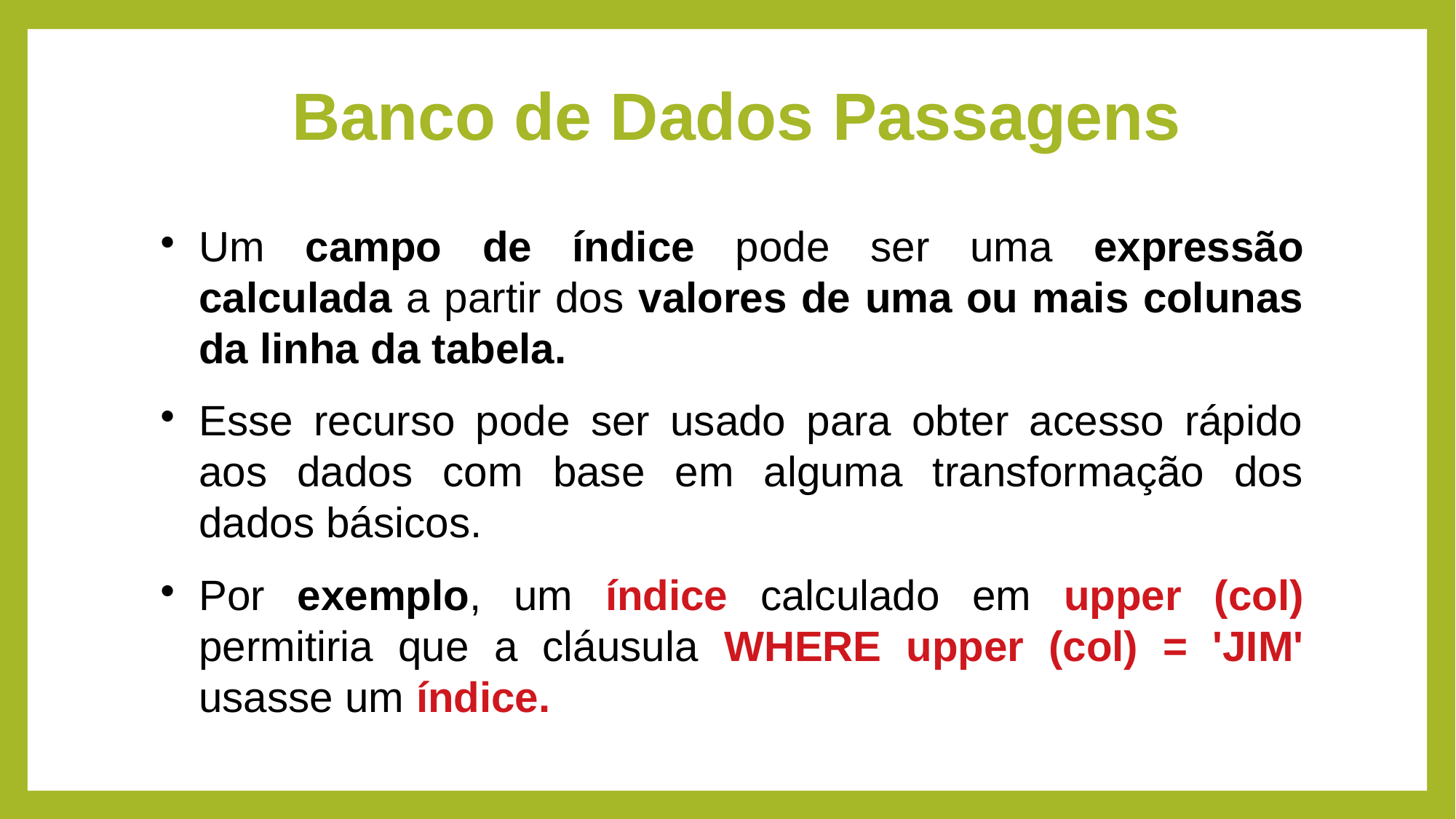

# Banco de Dados Passagens
Um campo de índice pode ser uma expressão calculada a partir dos valores de uma ou mais colunas da linha da tabela.
Esse recurso pode ser usado para obter acesso rápido aos dados com base em alguma transformação dos dados básicos.
Por exemplo, um índice calculado em upper (col) permitiria que a cláusula WHERE upper (col) = 'JIM' usasse um índice.